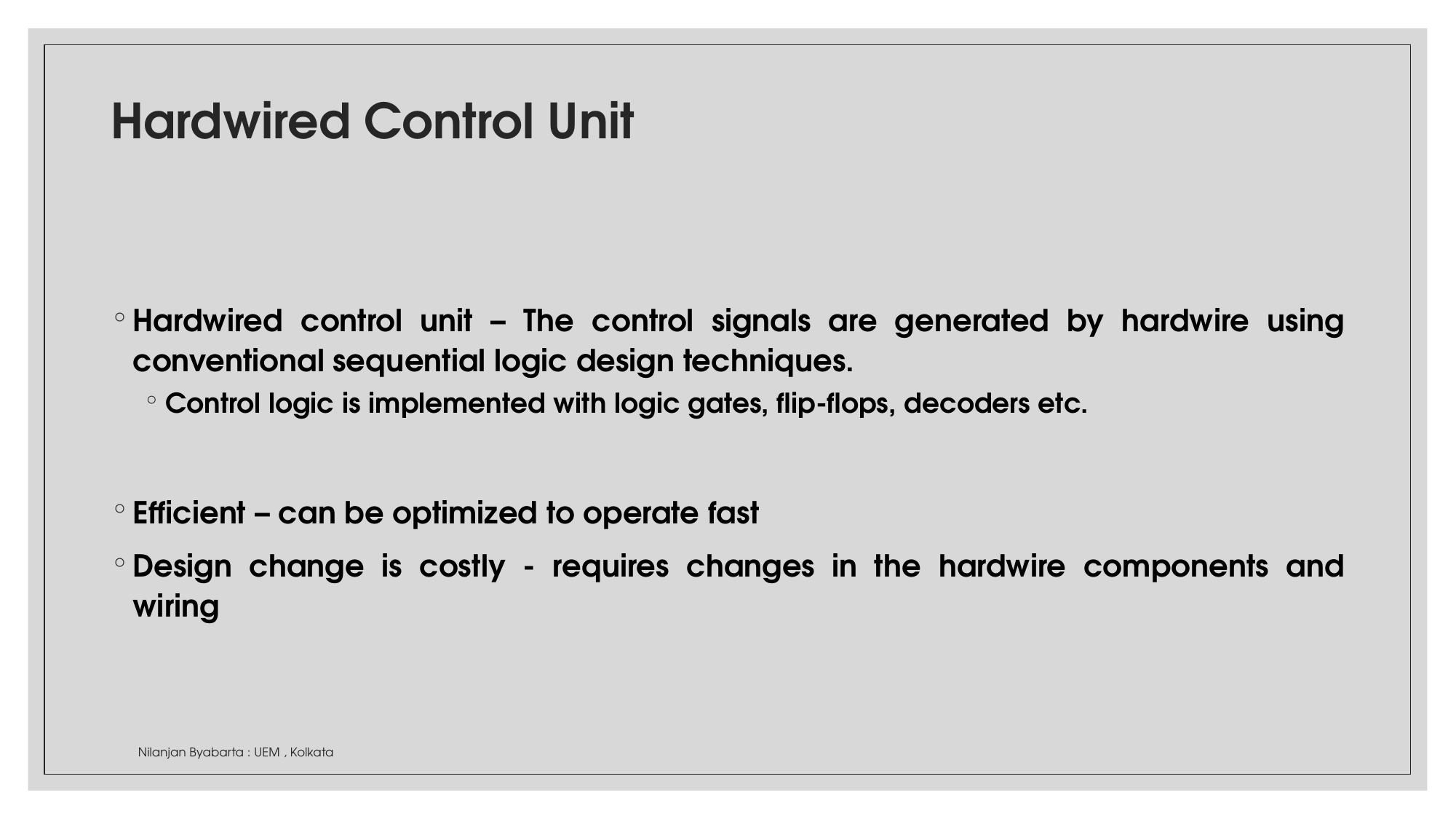

# Hardwired Control Unit
Hardwired control unit – The control signals are generated by hardwire using conventional sequential logic design techniques.
Control logic is implemented with logic gates, flip-flops, decoders etc.

Efficient – can be optimized to operate fast
Design change is costly - requires changes in the hardwire components and wiring
Nilanjan Byabarta : UEM , Kolkata